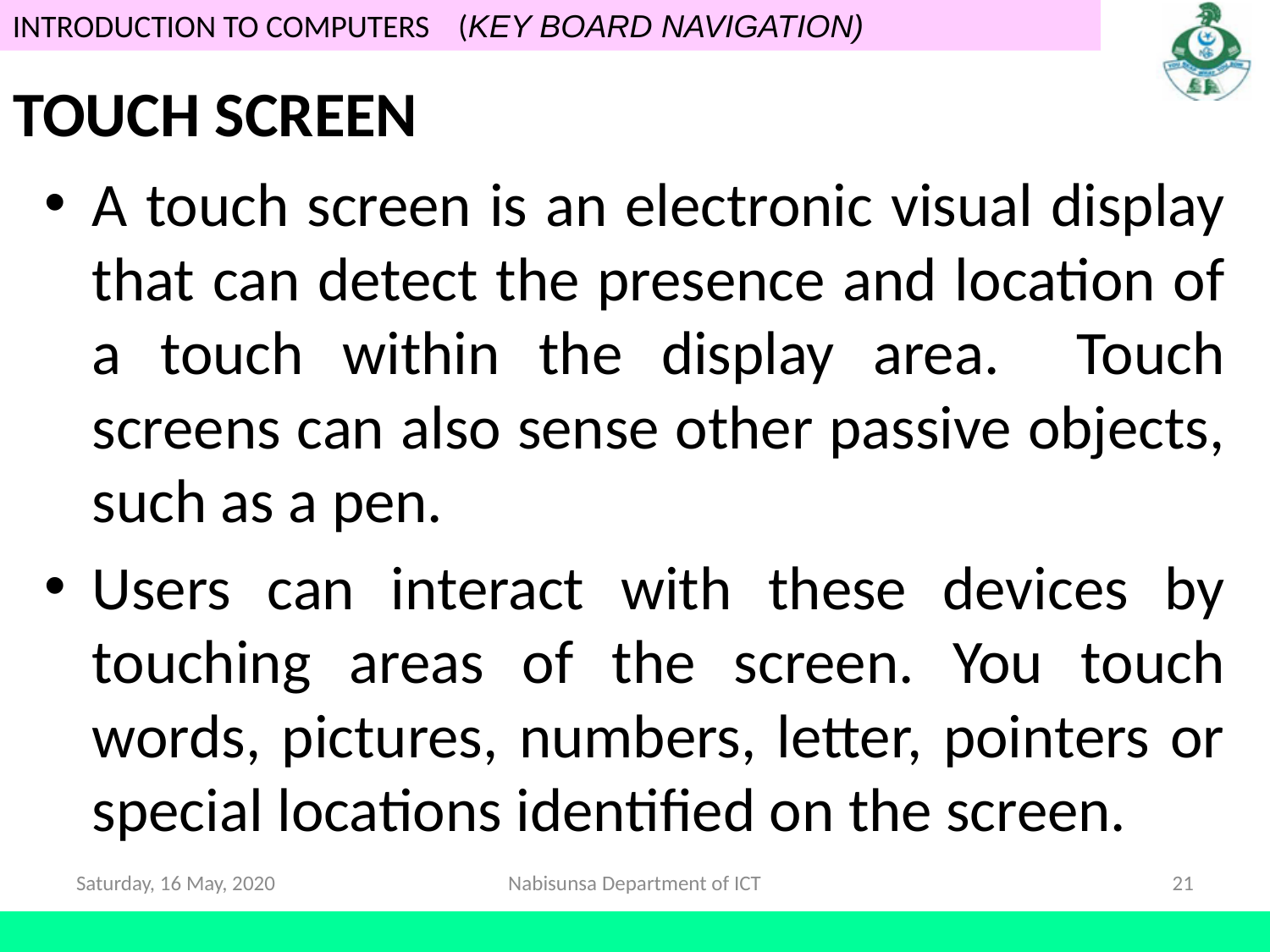

# TOUCH SCREEN
A touch screen is an electronic visual display that can detect the presence and location of a touch within the display area.  Touch screens can also sense other passive objects, such as a pen.
Users can interact with these devices by touching areas of the screen. You touch words, pictures, numbers, letter, pointers or special locations identified on the screen.
Saturday, 16 May, 2020
Nabisunsa Department of ICT
21